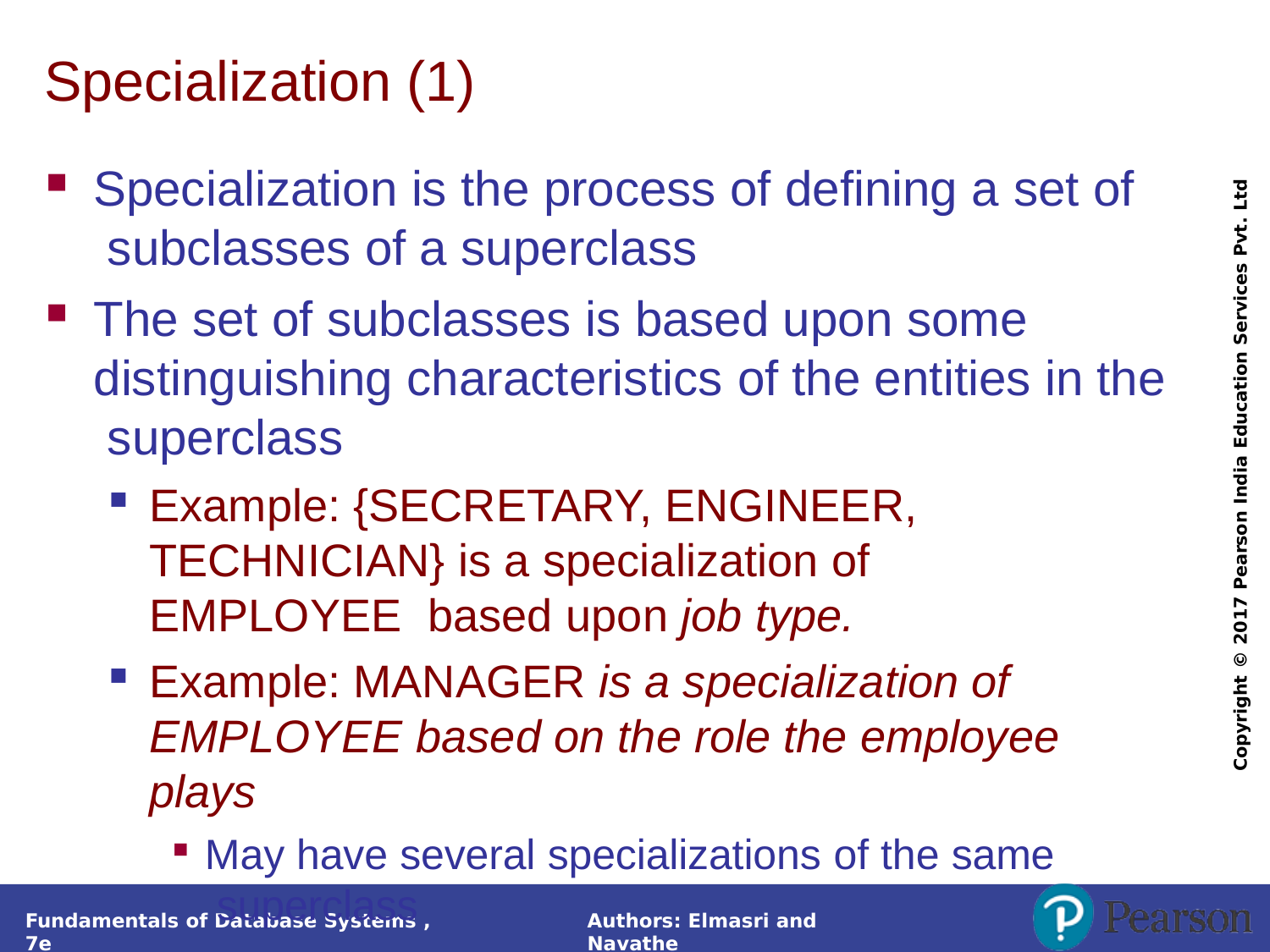

# Specialization (1)
Specialization is the process of defining a set of  subclasses of a superclass
The set of subclasses is based upon some  distinguishing characteristics of the entities in the  superclass
Example: {SECRETARY, ENGINEER,  TECHNICIAN} is a specialization of EMPLOYEE  based upon job type.
Example: MANAGER is a specialization of  EMPLOYEE based on the role the employee plays
May have several specializations of the same  superclass
Copyright © 2017 Pearson India Education Services Pvt. Ltd
Authors: Elmasri and Navathe
Fundamentals of Database Systems , 7e